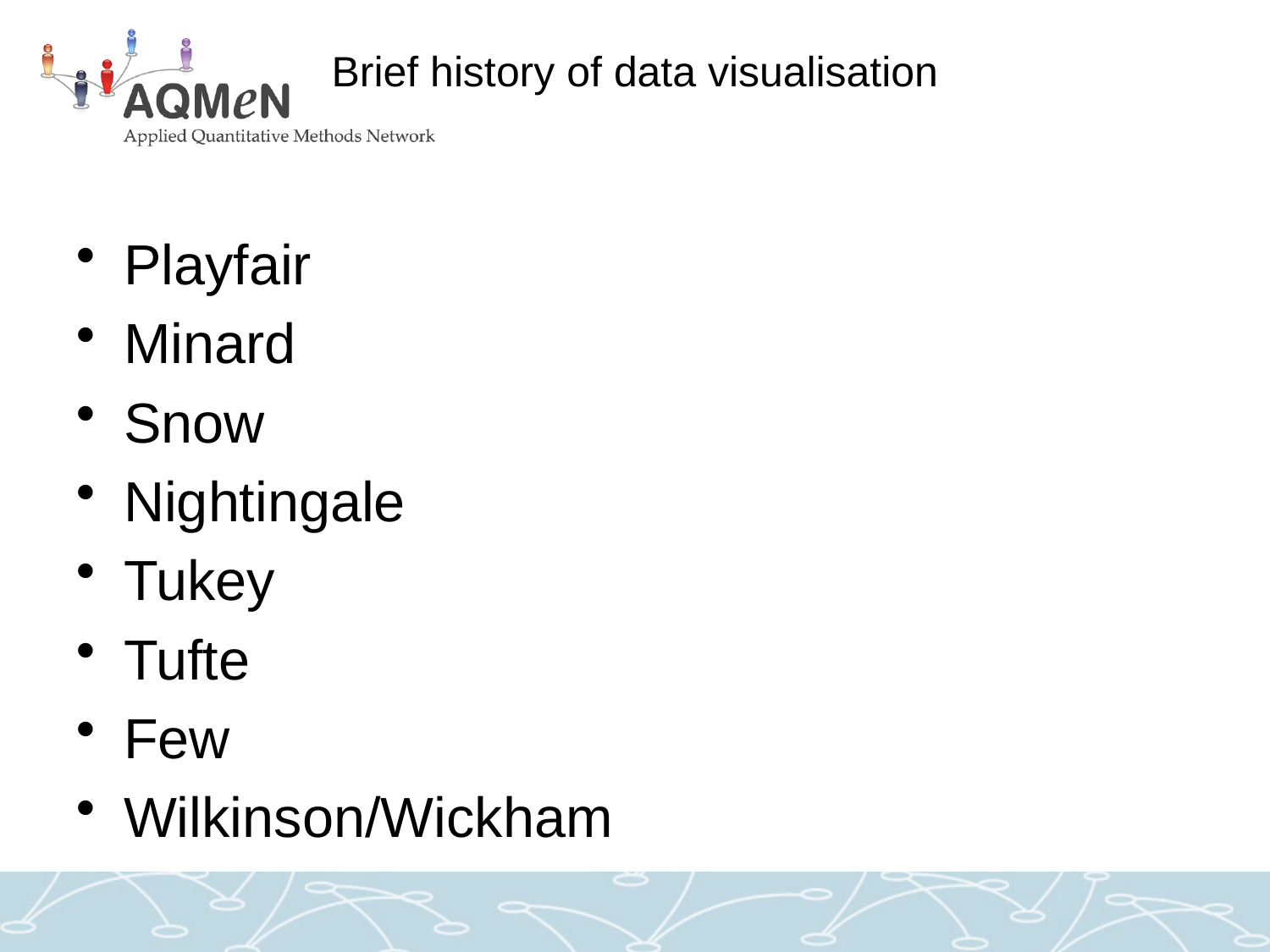

# Brief history of data visualisation
Playfair
Minard
Snow
Nightingale
Tukey
Tufte
Few
Wilkinson/Wickham